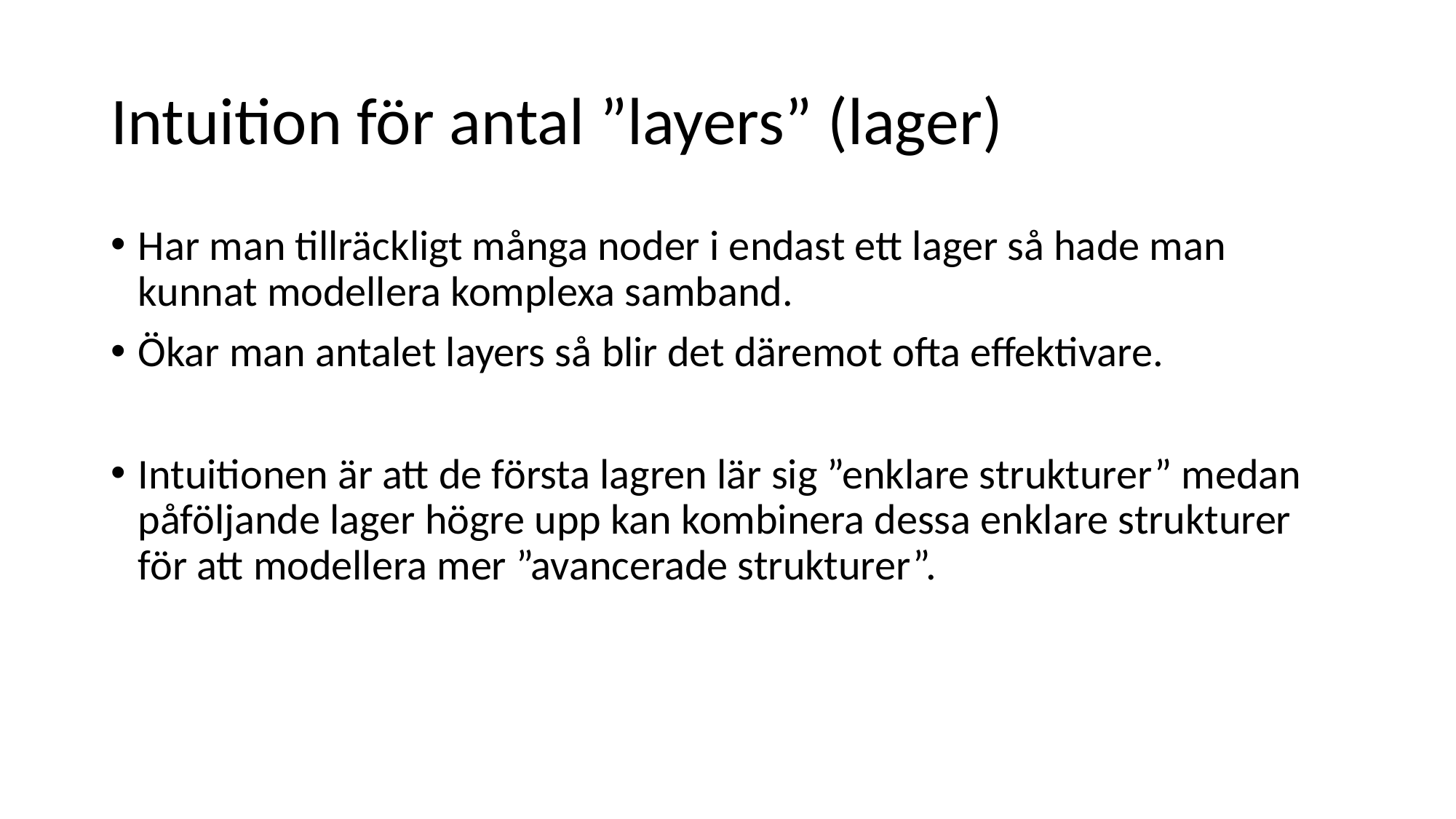

# Intuition för antal ”layers” (lager)
Har man tillräckligt många noder i endast ett lager så hade man kunnat modellera komplexa samband.
Ökar man antalet layers så blir det däremot ofta effektivare.

Intuitionen är att de första lagren lär sig ”enklare strukturer” medan påföljande lager högre upp kan kombinera dessa enklare strukturer för att modellera mer ”avancerade strukturer”.